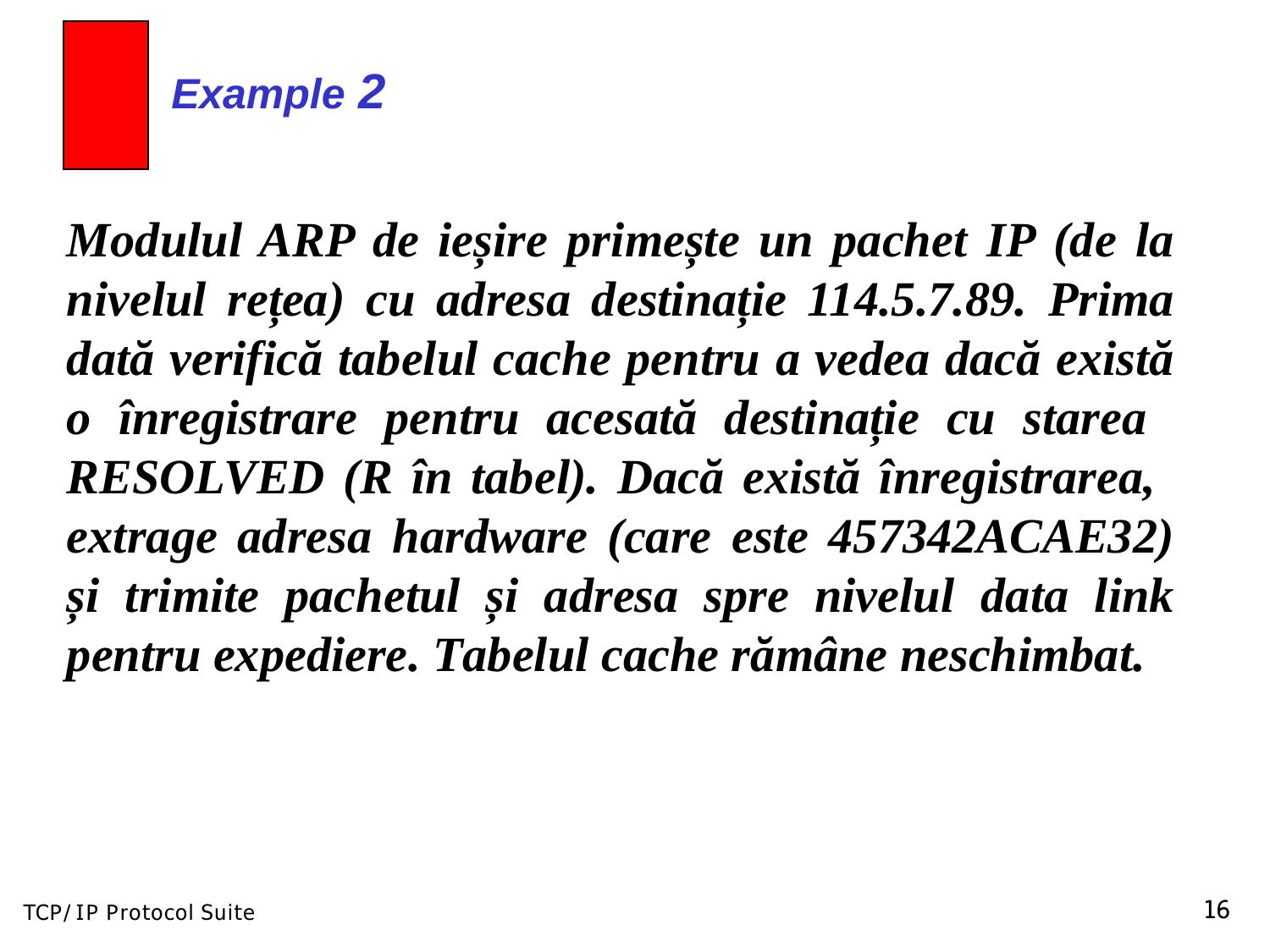

Example 2
Modulul ARP de ieșire primește un pachet IP (de la nivelul rețea) cu adresa destinație 114.5.7.89. Prima dată verifică tabelul cache pentru a vedea dacă există o înregistrare pentru acesată destinație cu starea  RESOLVED (R în tabel). Dacă există înregistrarea,  extrage adresa hardware (care este 457342ACAE32) și trimite pachetul și adresa spre nivelul data link pentru expediere. Tabelul cache rămâne neschimbat.
16
TCP/IP Protocol Suite